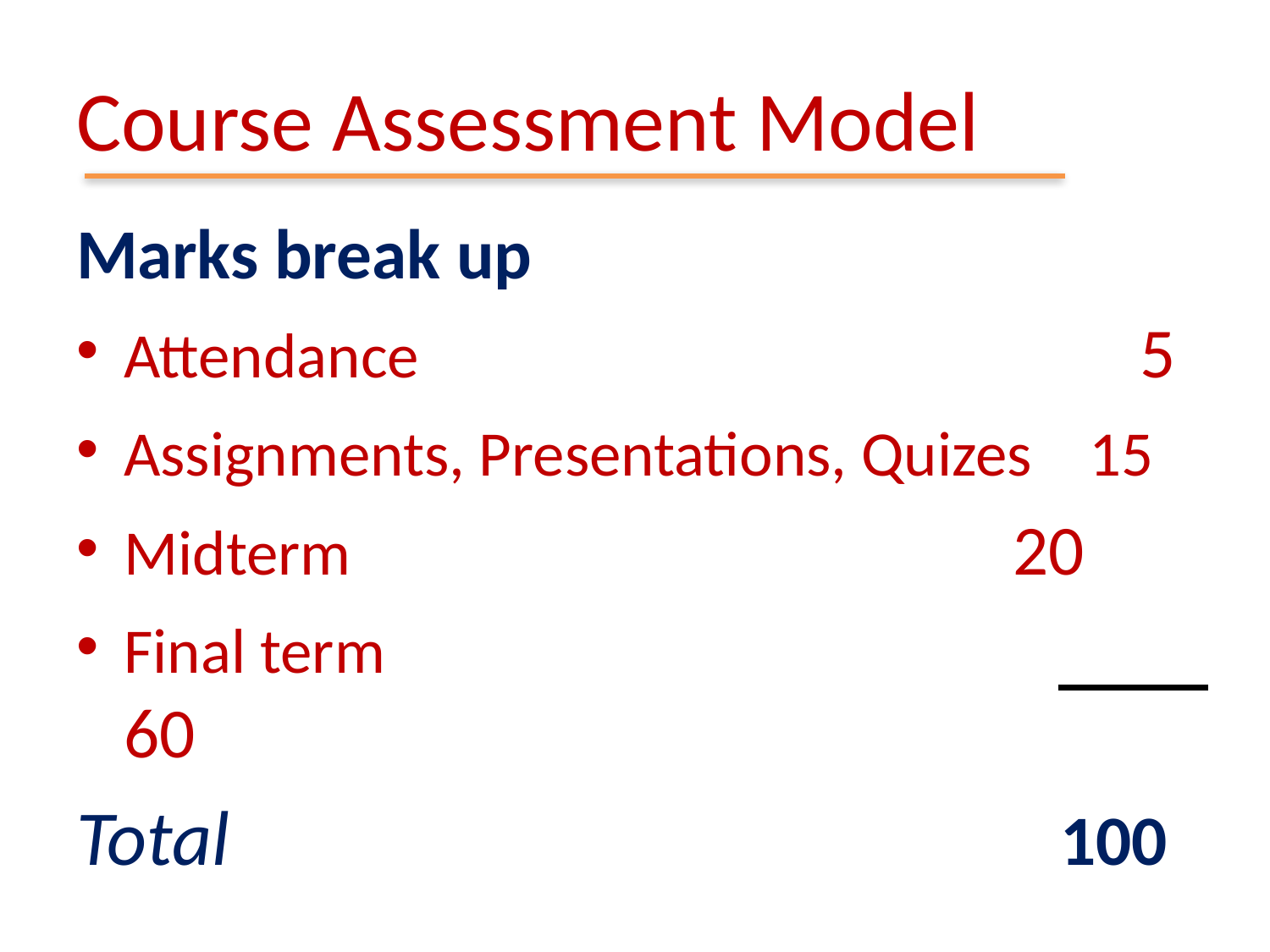

# Course Assessment Model
Marks break up
Attendance						5
Assignments, Presentations, Quizes    15
Midterm						20
Final term						60
Total						      100